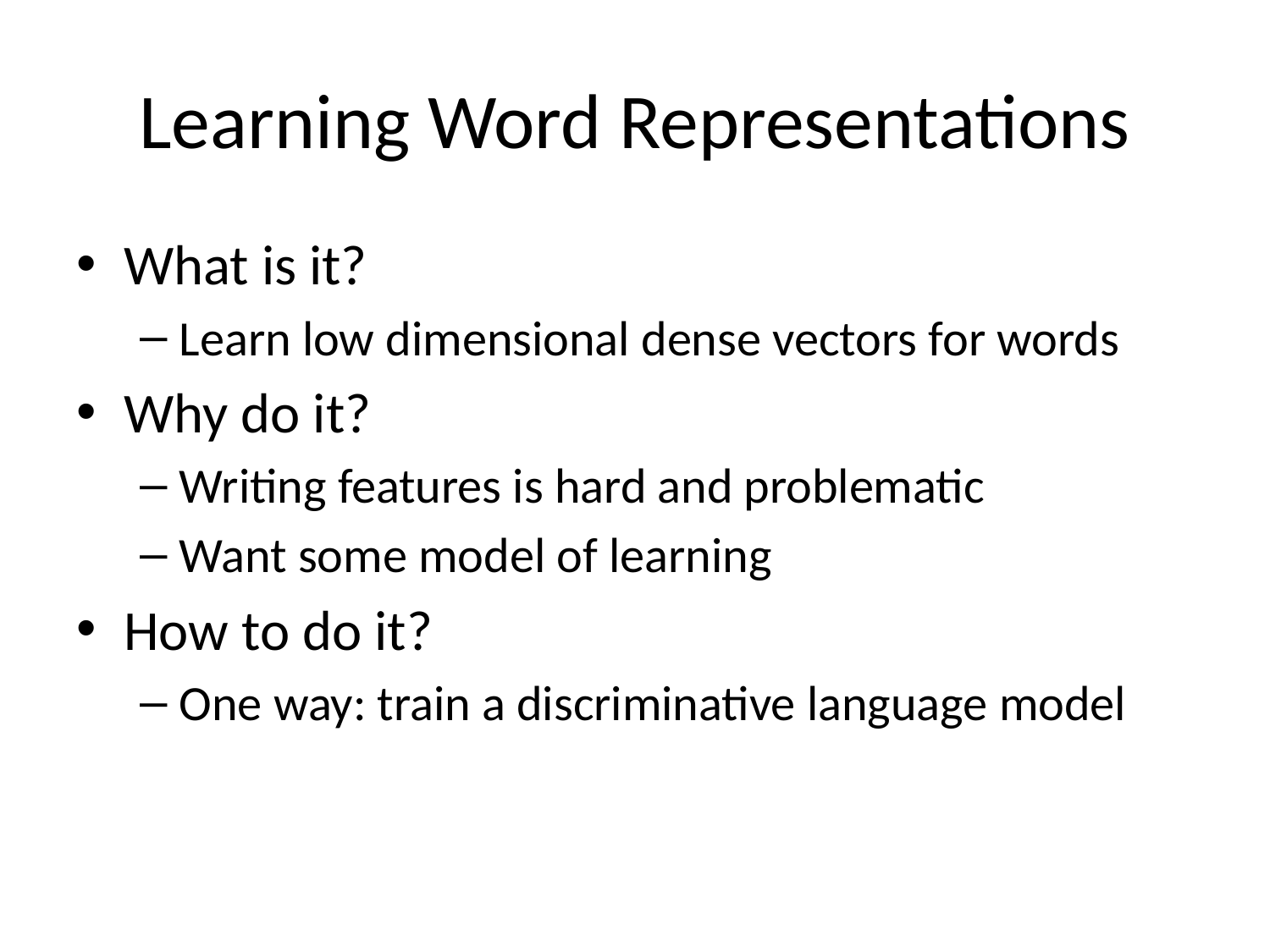

# Learning Word Representations
What is it?
Learn low dimensional dense vectors for words
Why do it?
Writing features is hard and problematic
Want some model of learning
How to do it?
One way: train a discriminative language model